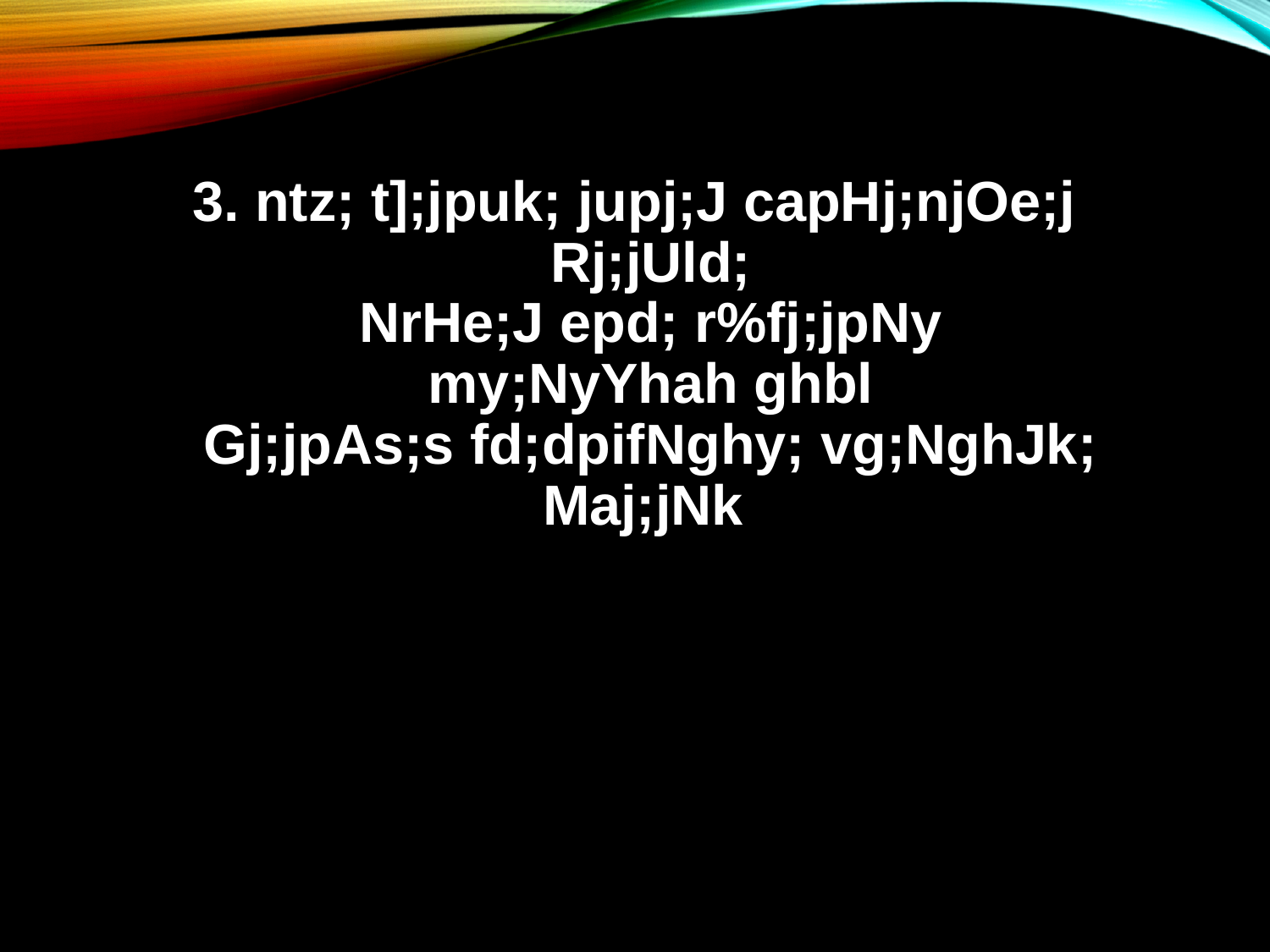

3. ntz; t];jpuk; jupj;J capHj;njOe;j
Rj;jUld;
NrHe;J epd; r%fj;jpNy
my;NyYhah ghbl
Gj;jpAs;s fd;dpifNghy; vg;NghJk;
Maj;jNk